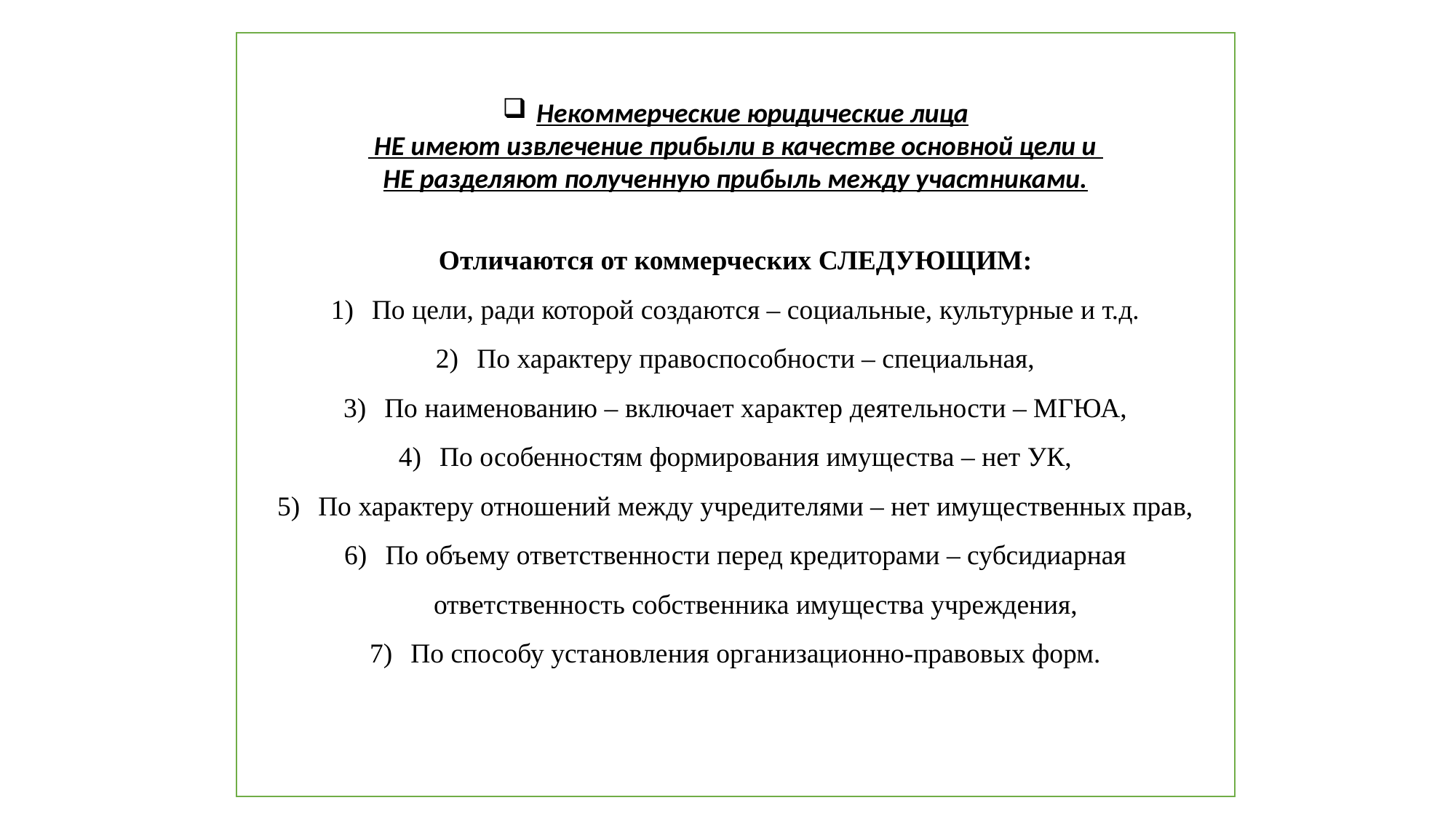

Некоммерческие юридические лица
 НЕ имеют извлечение прибыли в качестве основной цели и
НЕ разделяют полученную прибыль между участниками.

Отличаются от коммерческих СЛЕДУЮЩИМ:
По цели, ради которой создаются – социальные, культурные и т.д.
По характеру правоспособности – специальная,
По наименованию – включает характер деятельности – МГЮА,
По особенностям формирования имущества – нет УК,
По характеру отношений между учредителями – нет имущественных прав,
По объему ответственности перед кредиторами – субсидиарная ответственность собственника имущества учреждения,
По способу установления организационно-правовых форм.